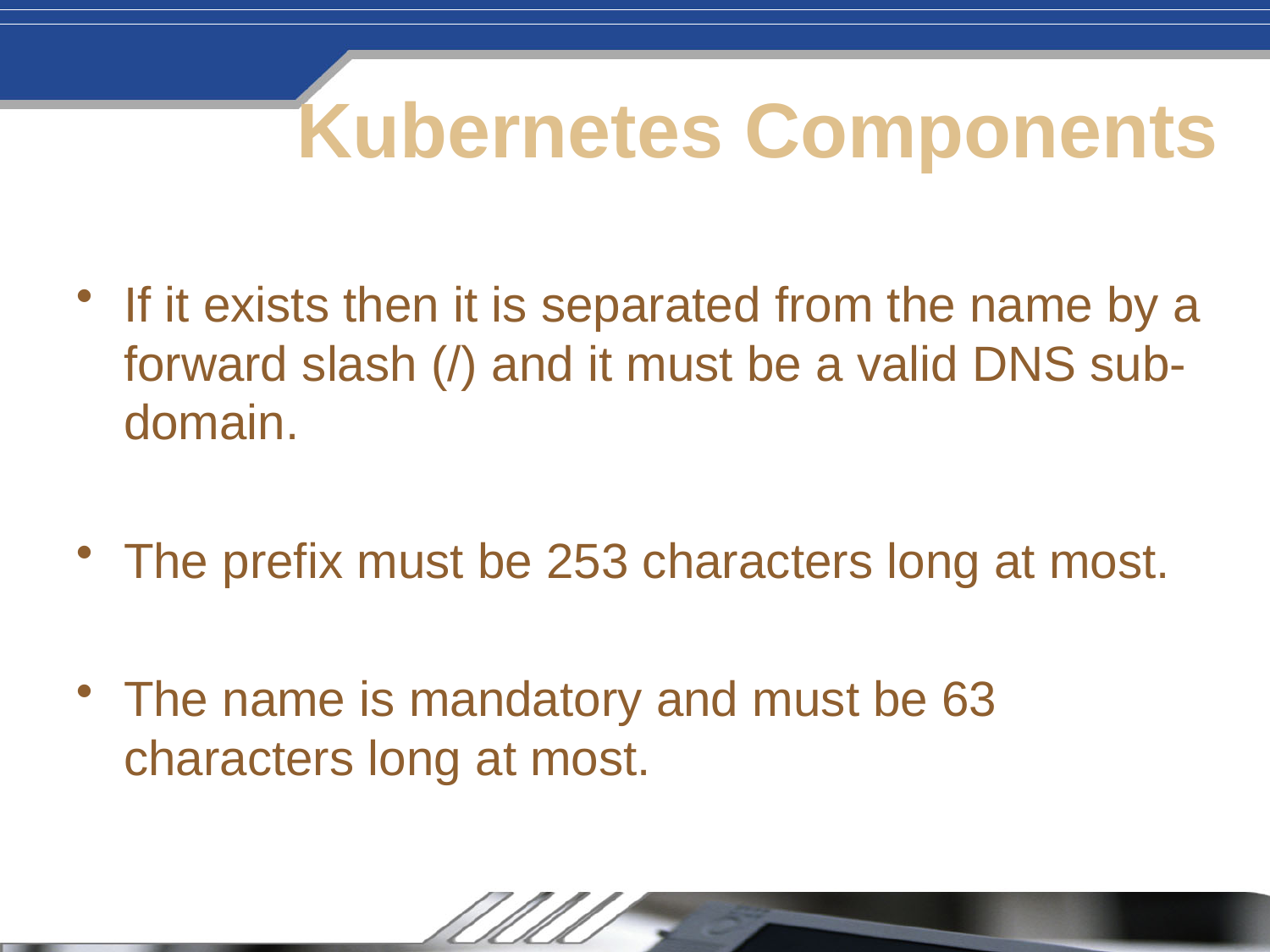

# Kubernetes Components

If it exists then it is separated from the name by a forward slash (/) and it must be a valid DNS sub-domain.

The prefix must be 253 characters long at most.

The name is mandatory and must be 63 characters long at most.